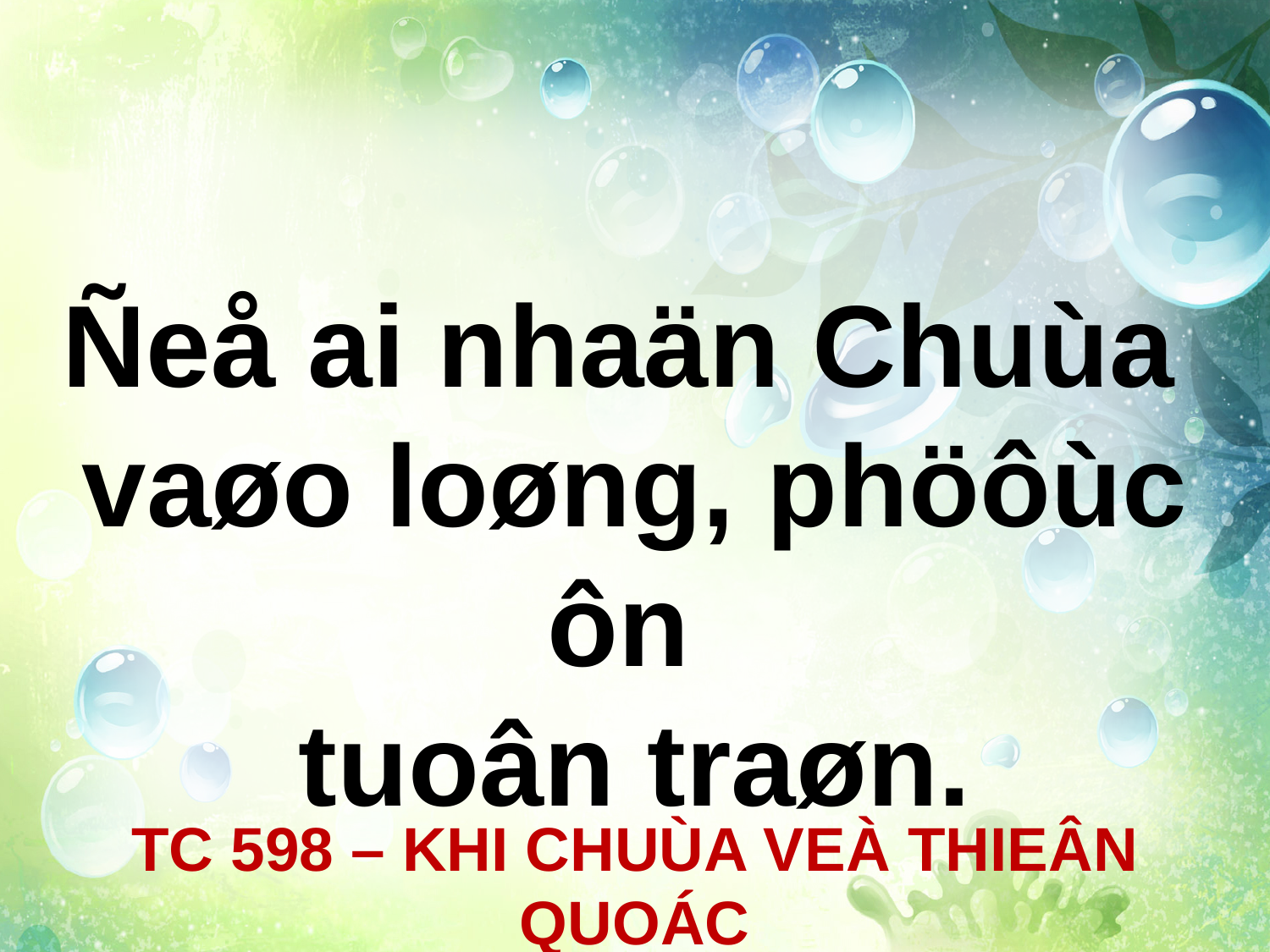

Ñeå ai nhaän Chuùa
vaøo loøng, phöôùc ôn
tuoân traøn.
TC 598 – KHI CHUÙA VEÀ THIEÂN QUOÁC